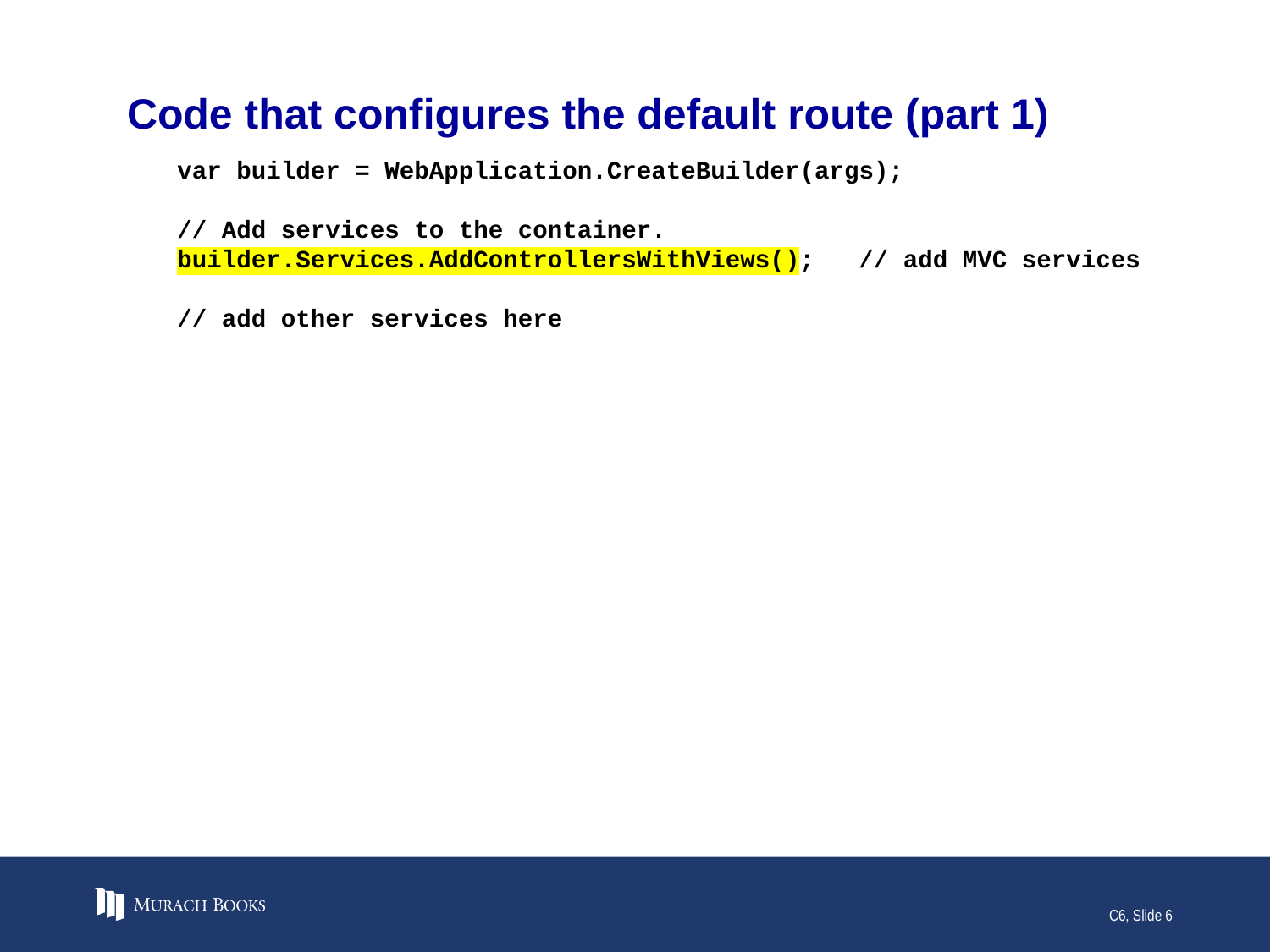

# Code that configures the default route (part 1)
var builder = WebApplication.CreateBuilder(args);

// Add services to the container.
builder.Services.AddControllersWithViews();   // add MVC services

// add other services here

C6, Slide 6